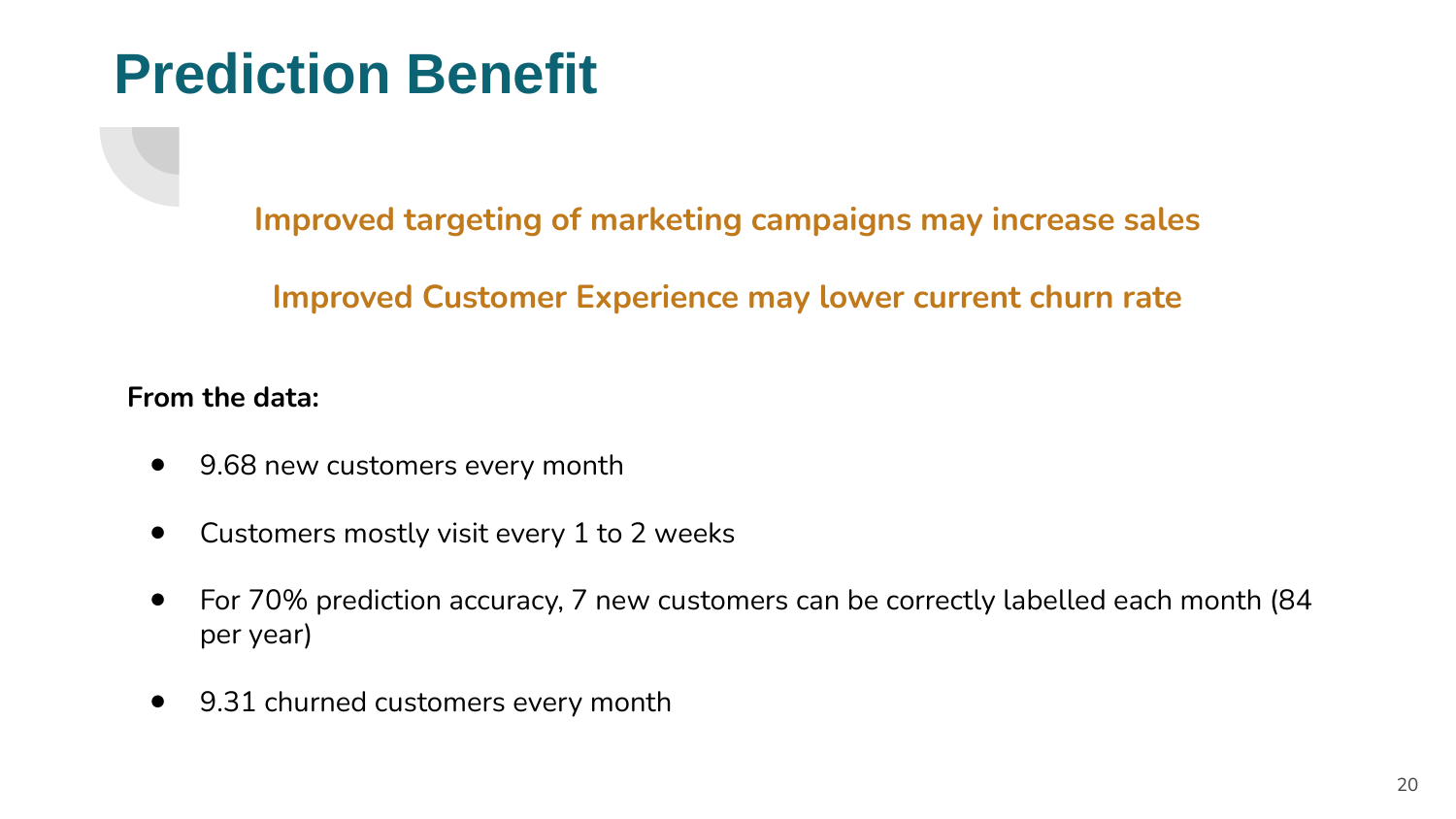

# Prediction Benefit
Improved targeting of marketing campaigns may increase sales

Improved Customer Experience may lower current churn rate
From the data:

9.68 new customers every month

Customers mostly visit every 1 to 2 weeks

For 70% prediction accuracy, 7 new customers can be correctly labelled each month (84 per year)

9.31 churned customers every month

20